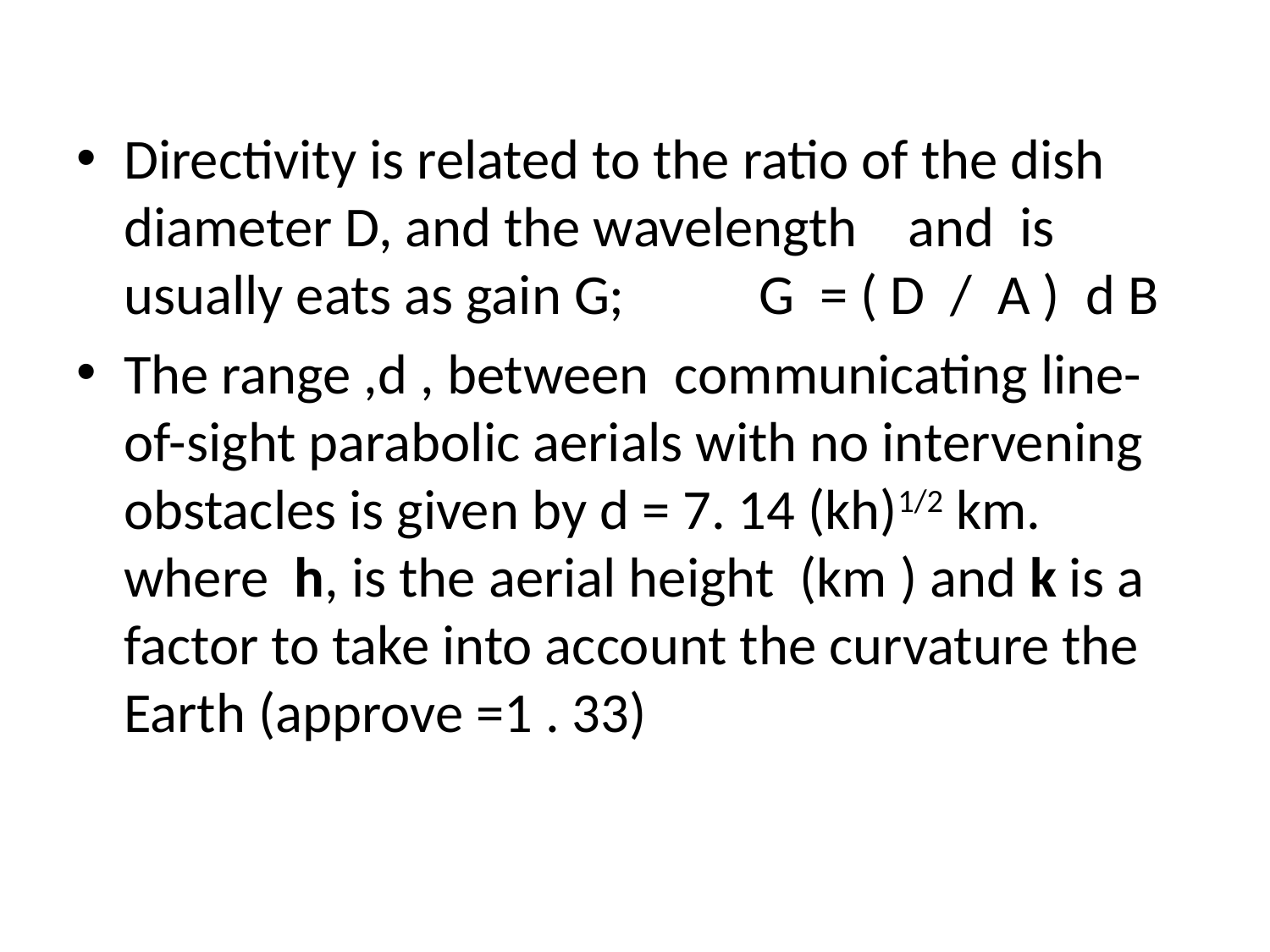

Directivity is related to the ratio of the dish diameter D, and the wavelength    and  is usually eats as gain G;   	G  = ( D  /  A )  d B
The range ,d , between  communicating line-of-sight parabolic aerials with no intervening obstacles is given by d = 7. 14 (kh)1/2 km. where  h, is the aerial height  (km ) and k is a factor to take into account the curvature the Earth (approve =1 . 33)